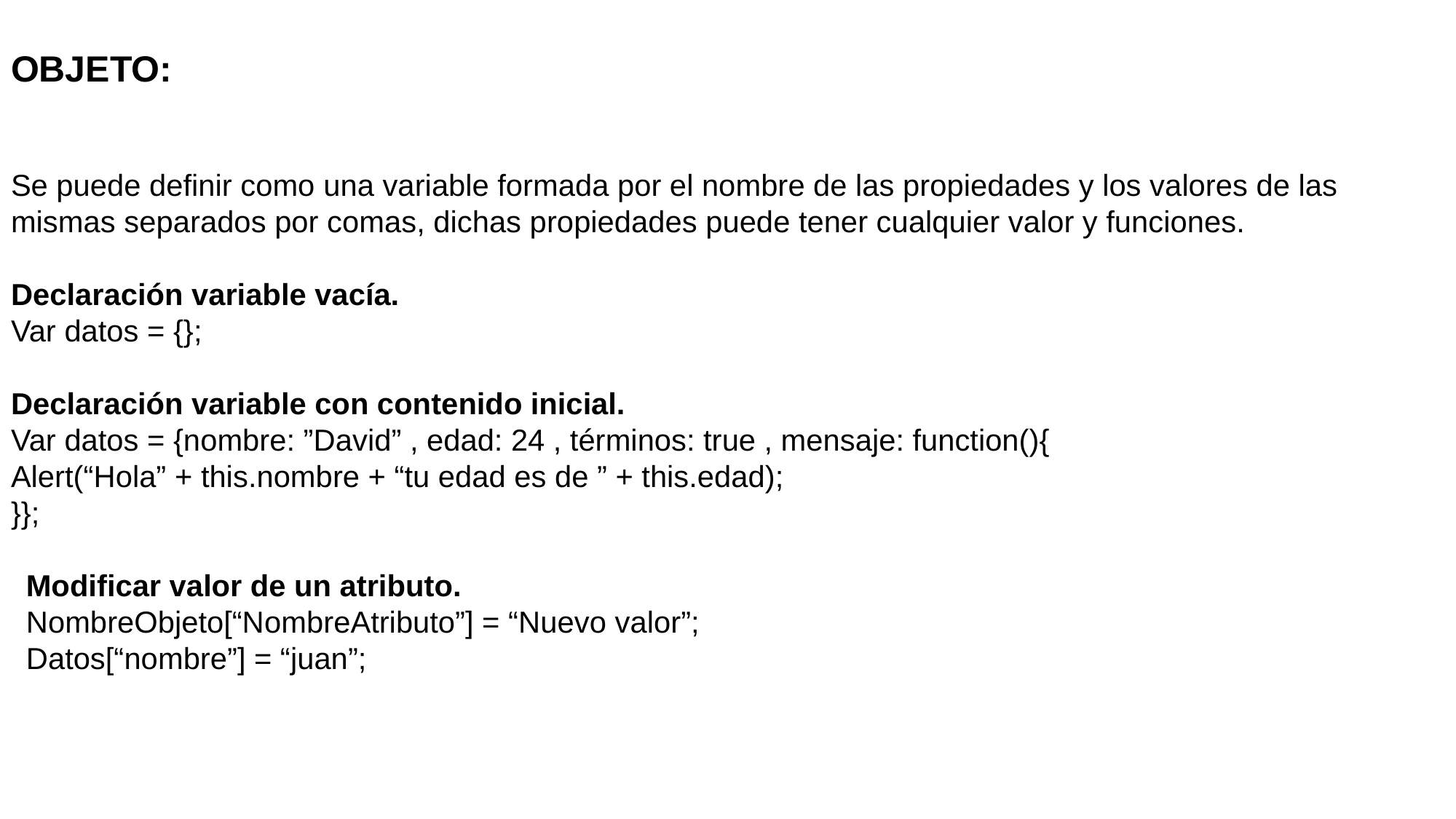

OBJETO:
Se puede definir como una variable formada por el nombre de las propiedades y los valores de las mismas separados por comas, dichas propiedades puede tener cualquier valor y funciones.

Declaración variable vacía.
Var datos = {};

Declaración variable con contenido inicial.
Var datos = {nombre: ”David” , edad: 24 , términos: true , mensaje: function(){
Alert(“Hola” + this.nombre + “tu edad es de ” + this.edad);
}};

Modificar valor de un atributo.
NombreObjeto[“NombreAtributo”] = “Nuevo valor”;
Datos[“nombre”] = “juan”;